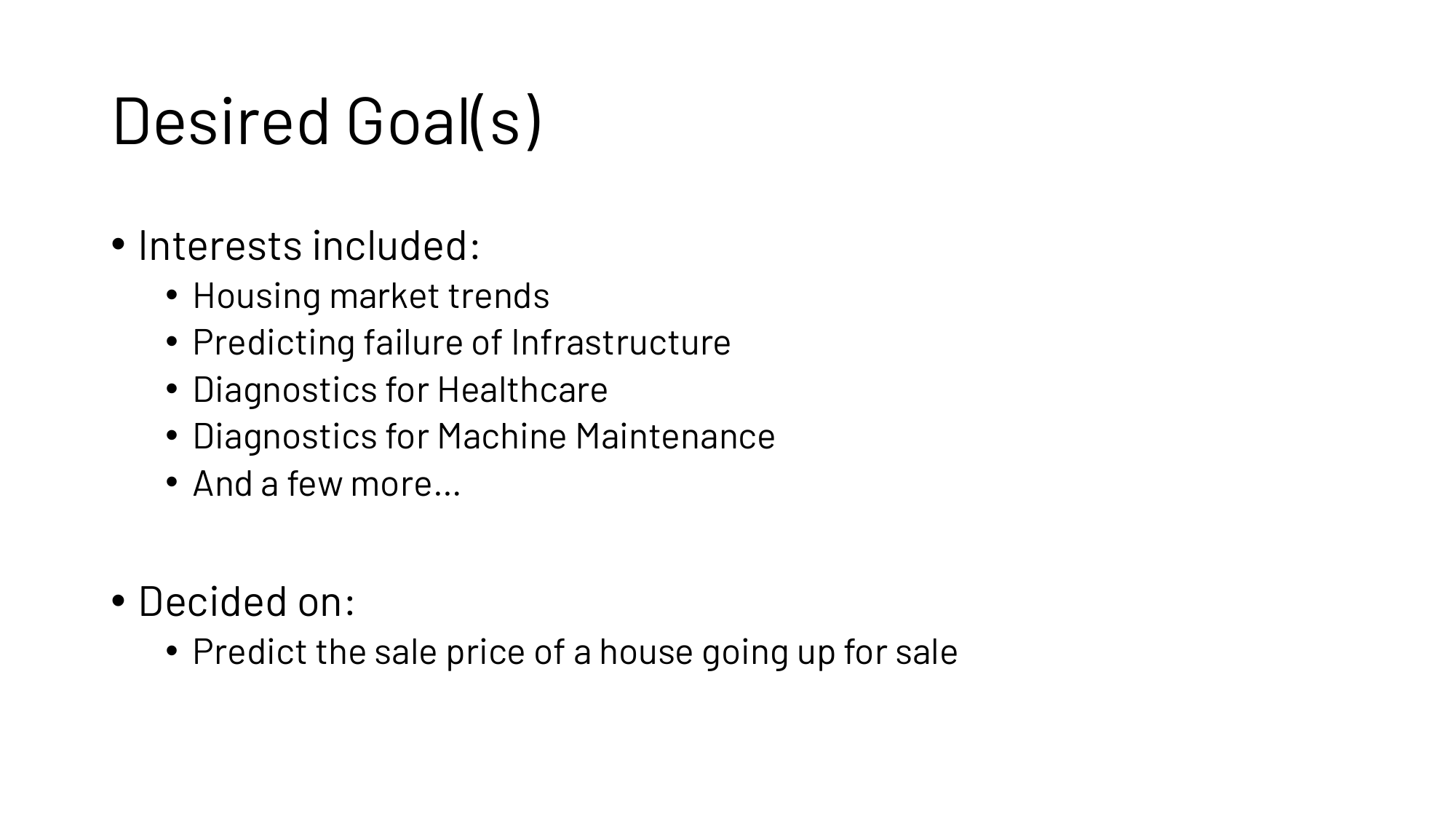

# Desired Goal(s)
Interests included:
Housing market trends
Predicting failure of Infrastructure
Diagnostics for Healthcare
Diagnostics for Machine Maintenance
And a few more…

Decided on:
Predict the sale price of a house going up for sale